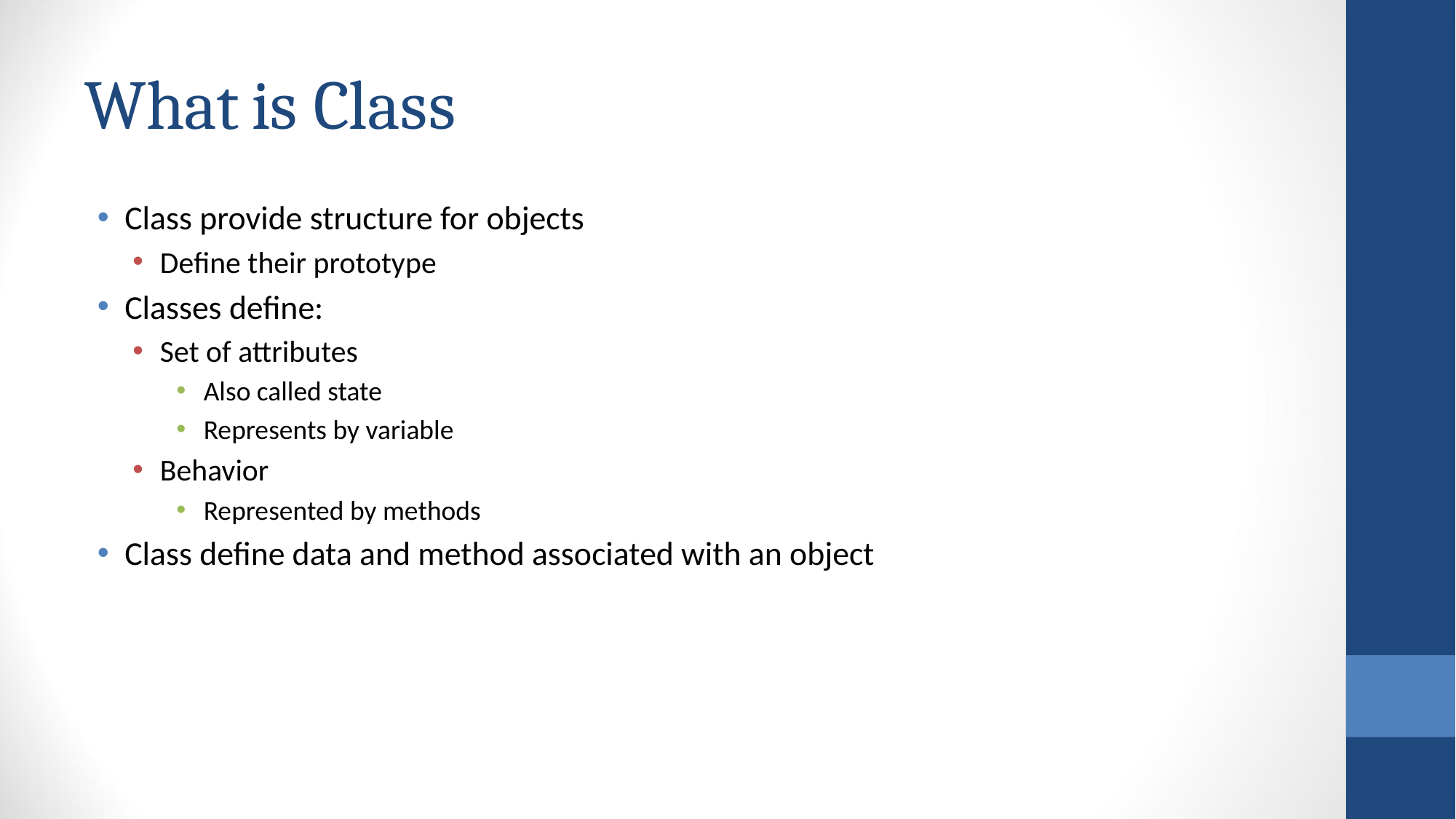

# What is Class
Class provide structure for objects
Define their prototype
Classes define:
Set of attributes
Also called state
Represents by variable
Behavior
Represented by methods
Class define data and method associated with an object